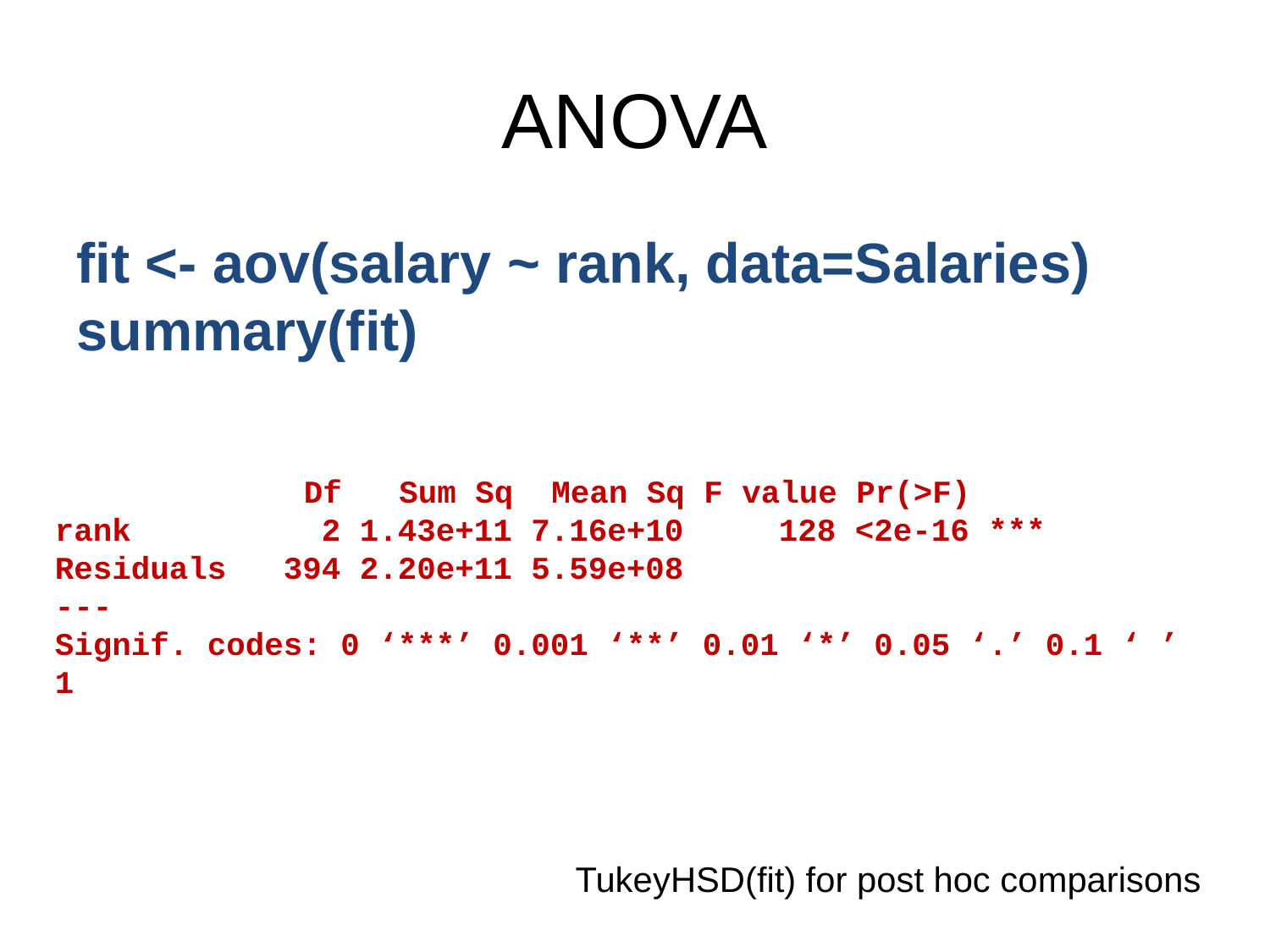

# ANOVA
fit <- aov(salary ~ rank, data=Salaries)
summary(fit)
                            Df   Sum Sq  Mean Sq F value Pr(>F)
rank          2 1.43e+11 7.16e+10     128 <2e-16 ***
Residuals   394 2.20e+11 5.59e+08
---
Signif. codes: 0 ‘***’ 0.001 ‘**’ 0.01 ‘*’ 0.05 ‘.’ 0.1 ‘ ’ 1
TukeyHSD(fit) for post hoc comparisons